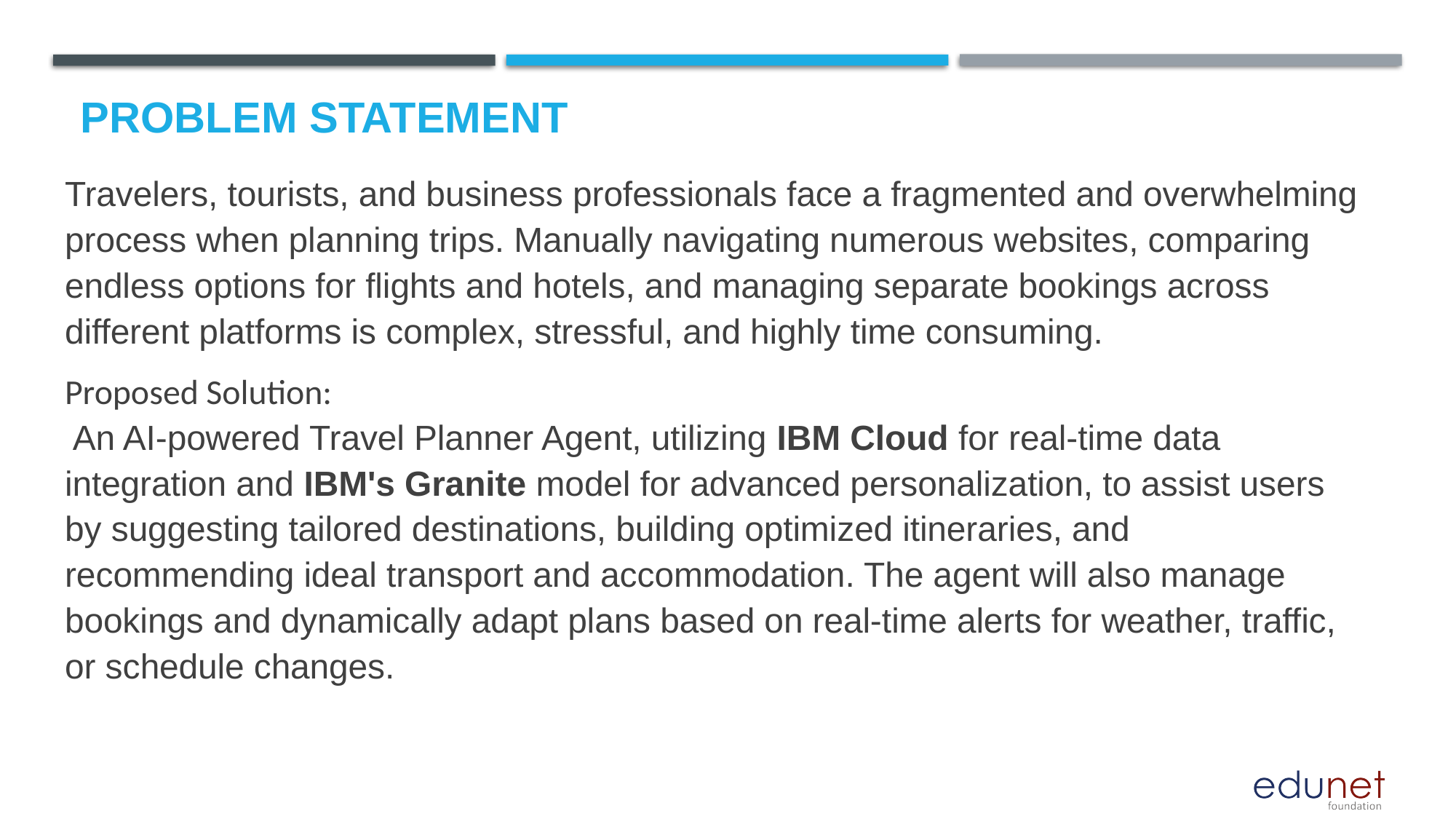

# Problem Statement
Travelers, tourists, and business professionals face a fragmented and overwhelming process when planning trips. Manually navigating numerous websites, comparing endless options for flights and hotels, and managing separate bookings across different platforms is complex, stressful, and highly time consuming.
Proposed Solution:
 An AI-powered Travel Planner Agent, utilizing IBM Cloud for real-time data integration and IBM's Granite model for advanced personalization, to assist users by suggesting tailored destinations, building optimized itineraries, and recommending ideal transport and accommodation. The agent will also manage bookings and dynamically adapt plans based on real-time alerts for weather, traffic, or schedule changes.